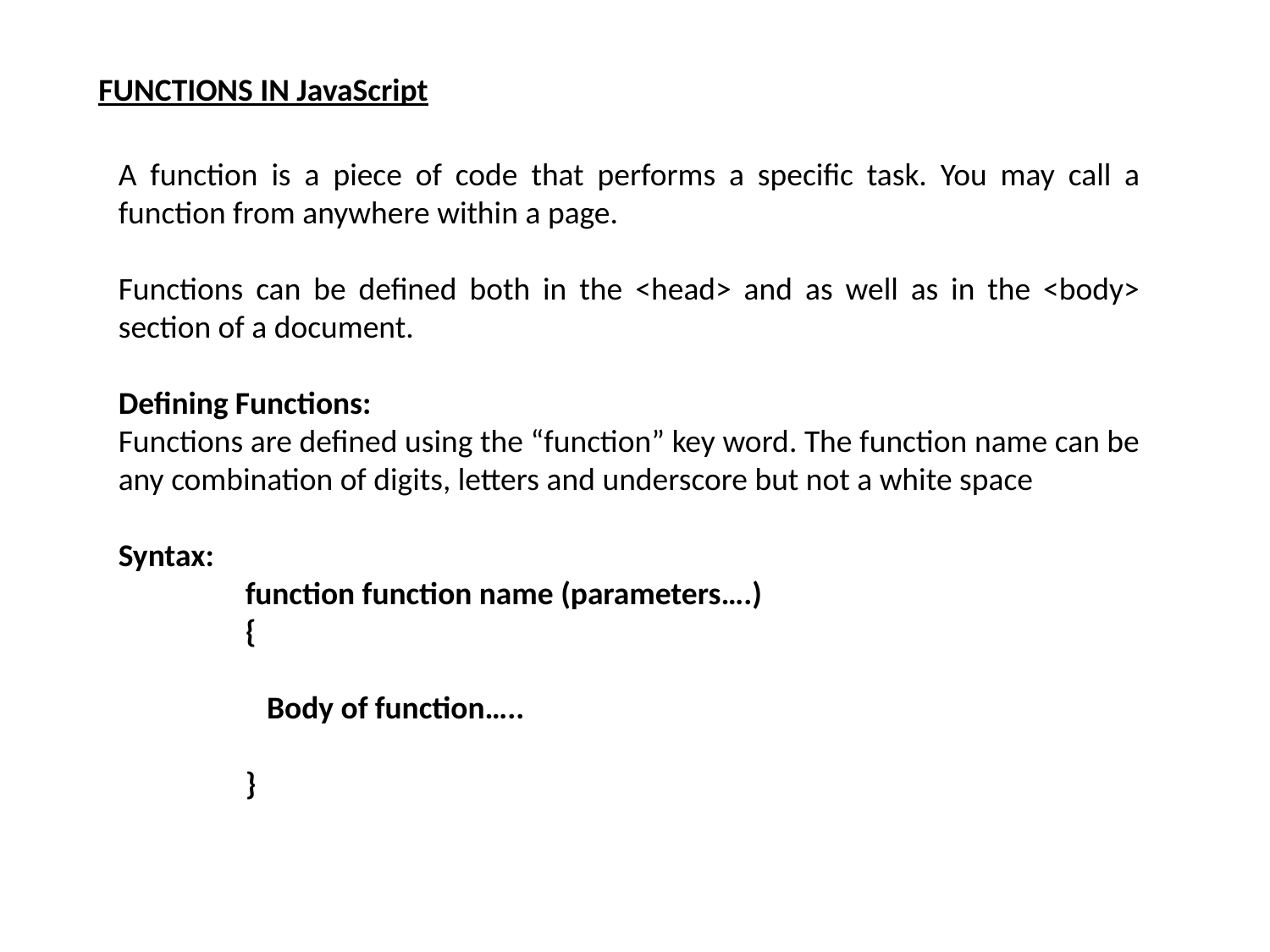

FUNCTIONS IN JavaScript
A function is a piece of code that performs a specific task. You may call a function from anywhere within a page.

Functions can be defined both in the <head> and as well as in the <body> section of a document.

Defining Functions:
Functions are defined using the “function” key word. The function name can be any combination of digits, letters and underscore but not a white space

Syntax:
	function function name (parameters….)
	{

	   Body of function…..

	}